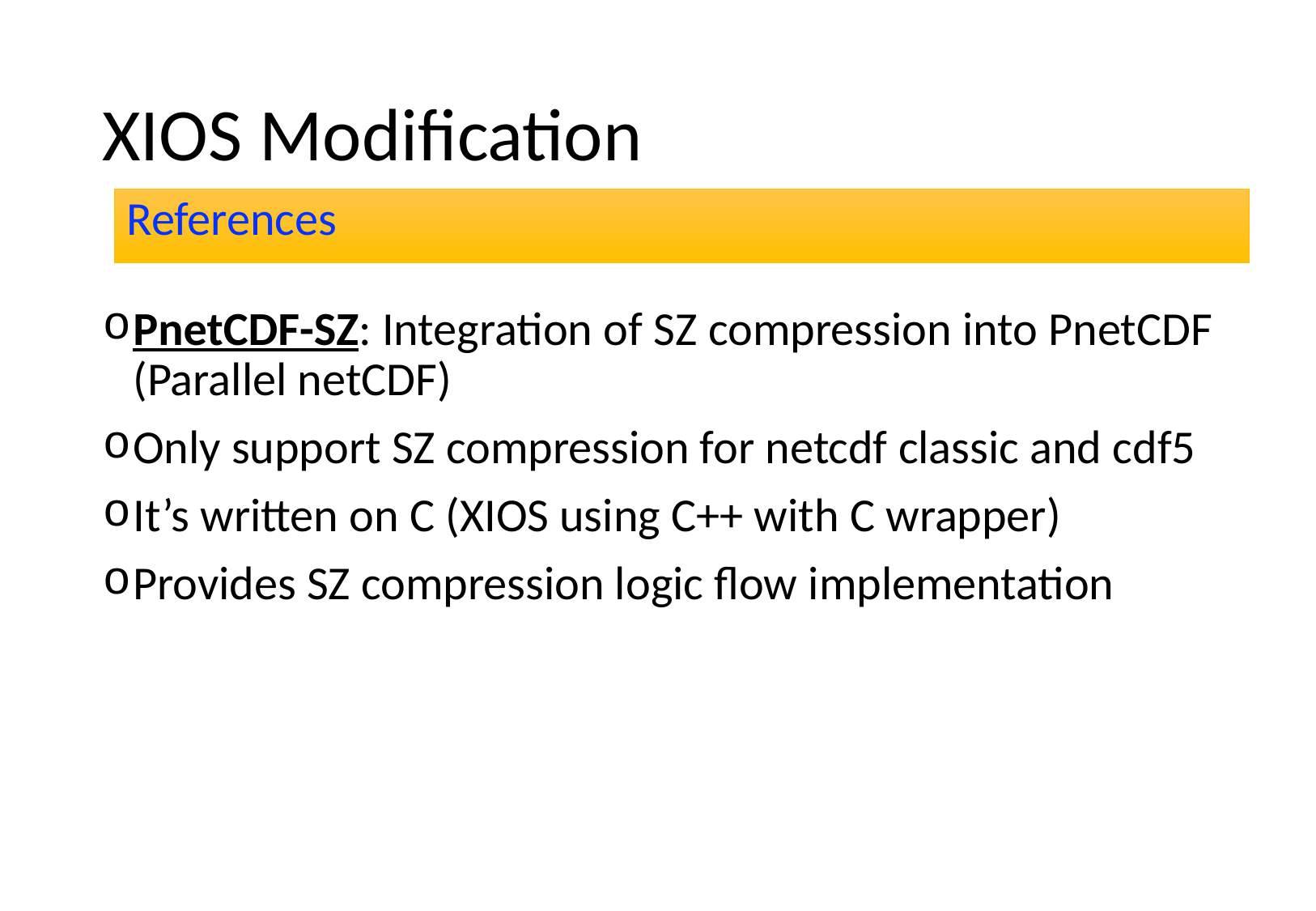

# XIOS Modification
References
PnetCDF-SZ: Integration of SZ compression into PnetCDF (Parallel netCDF)
Only support SZ compression for netcdf classic and cdf5
It’s written on C (XIOS using C++ with C wrapper)
Provides SZ compression logic flow implementation